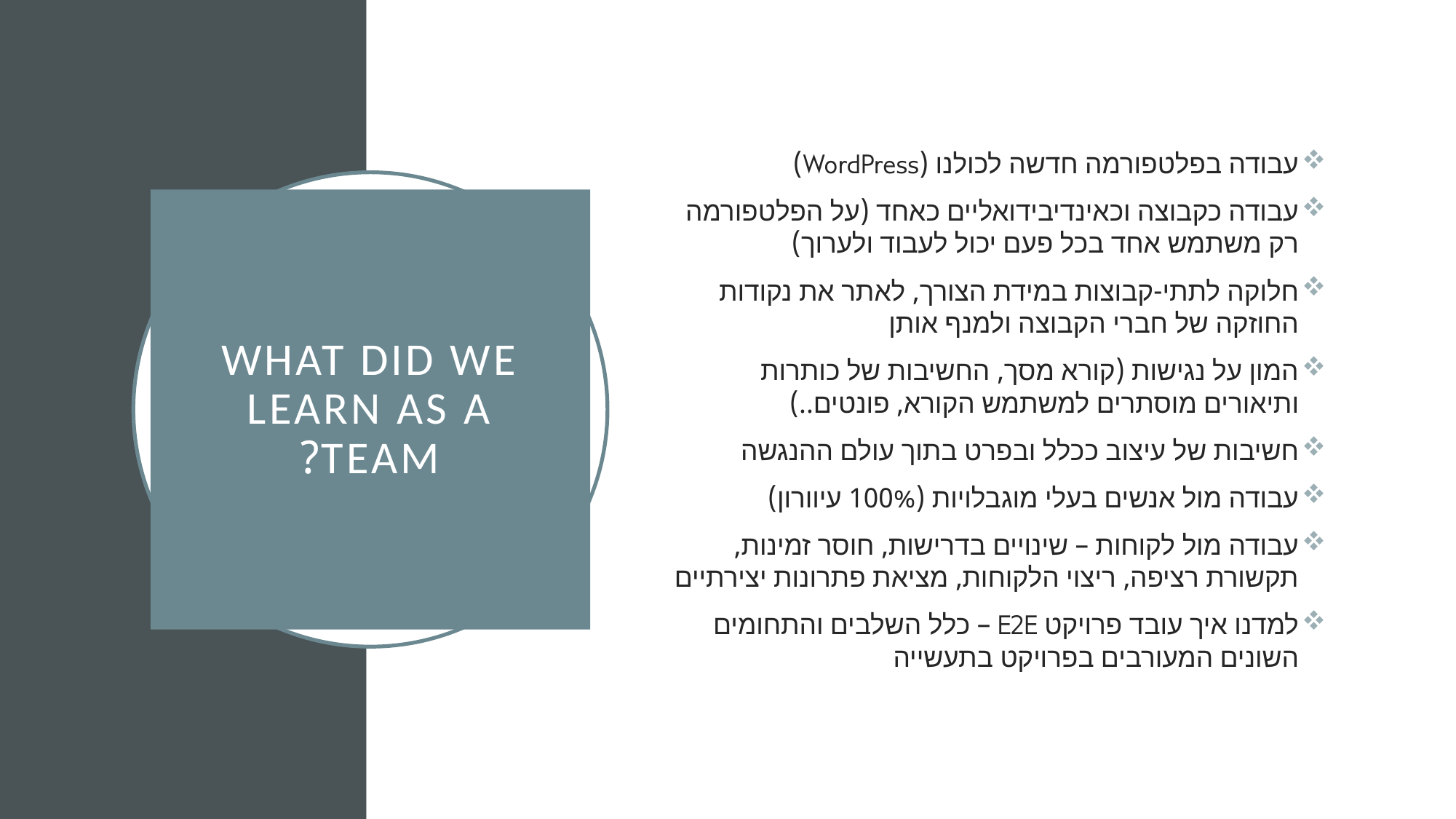

עבודה בפלטפורמה חדשה לכולנו (WordPress)
עבודה כקבוצה וכאינדיבידואליים כאחד (על הפלטפורמה רק משתמש אחד בכל פעם יכול לעבוד ולערוך)
חלוקה לתתי-קבוצות במידת הצורך, לאתר את נקודות החוזקה של חברי הקבוצה ולמנף אותן
המון על נגישות (קורא מסך, החשיבות של כותרות ותיאורים מוסתרים למשתמש הקורא, פונטים..)
חשיבות של עיצוב ככלל ובפרט בתוך עולם ההנגשה
עבודה מול אנשים בעלי מוגבלויות (100% עיוורון)
עבודה מול לקוחות – שינויים בדרישות, חוסר זמינות, תקשורת רציפה, ריצוי הלקוחות, מציאת פתרונות יצירתיים
למדנו איך עובד פרויקט E2E – כלל השלבים והתחומים השונים המעורבים בפרויקט בתעשייה

# What did we learn as a team?